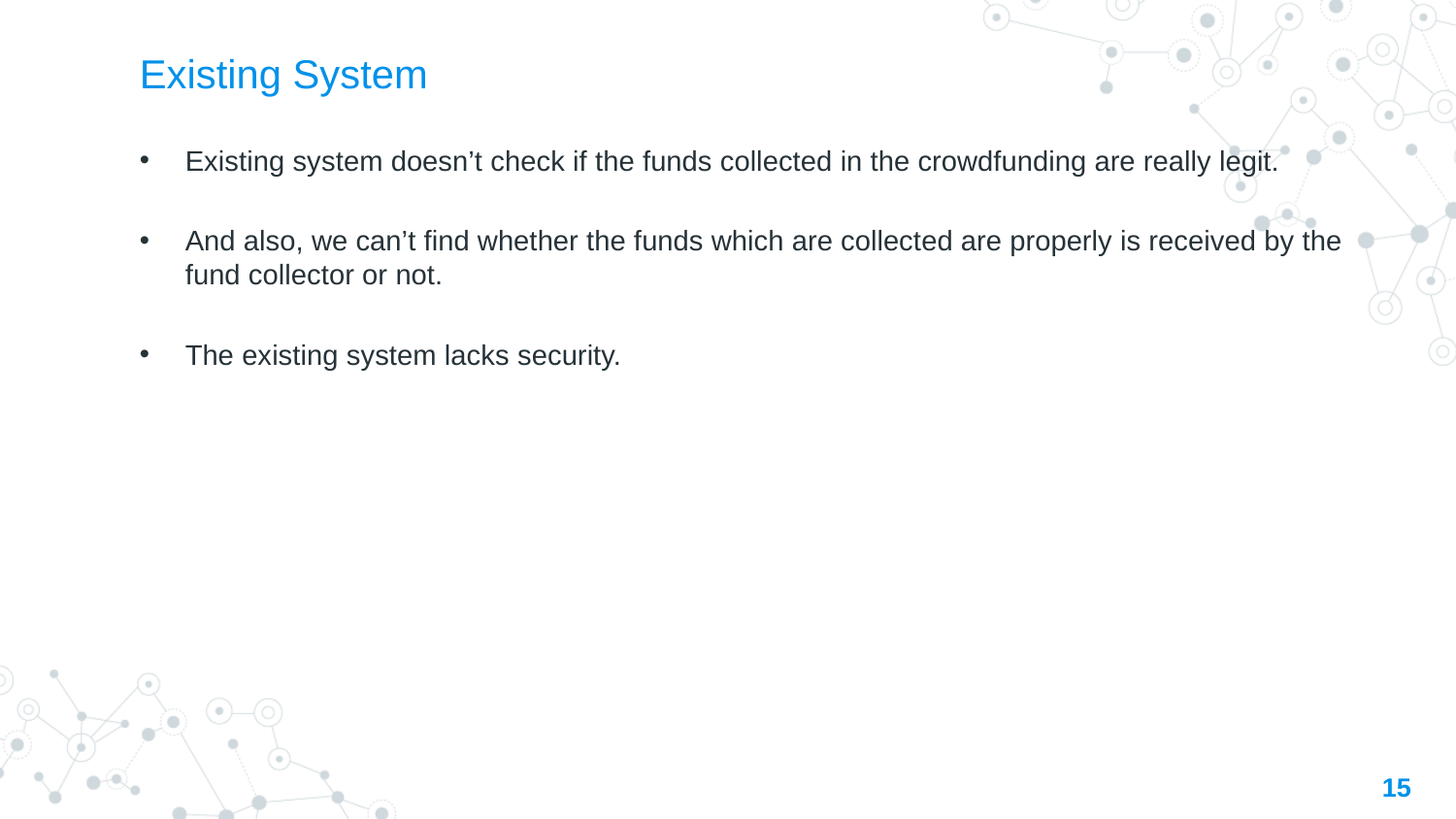

# Existing System
Existing system doesn’t check if the funds collected in the crowdfunding are really legit.
And also, we can’t find whether the funds which are collected are properly is received by the fund collector or not.
The existing system lacks security.
15